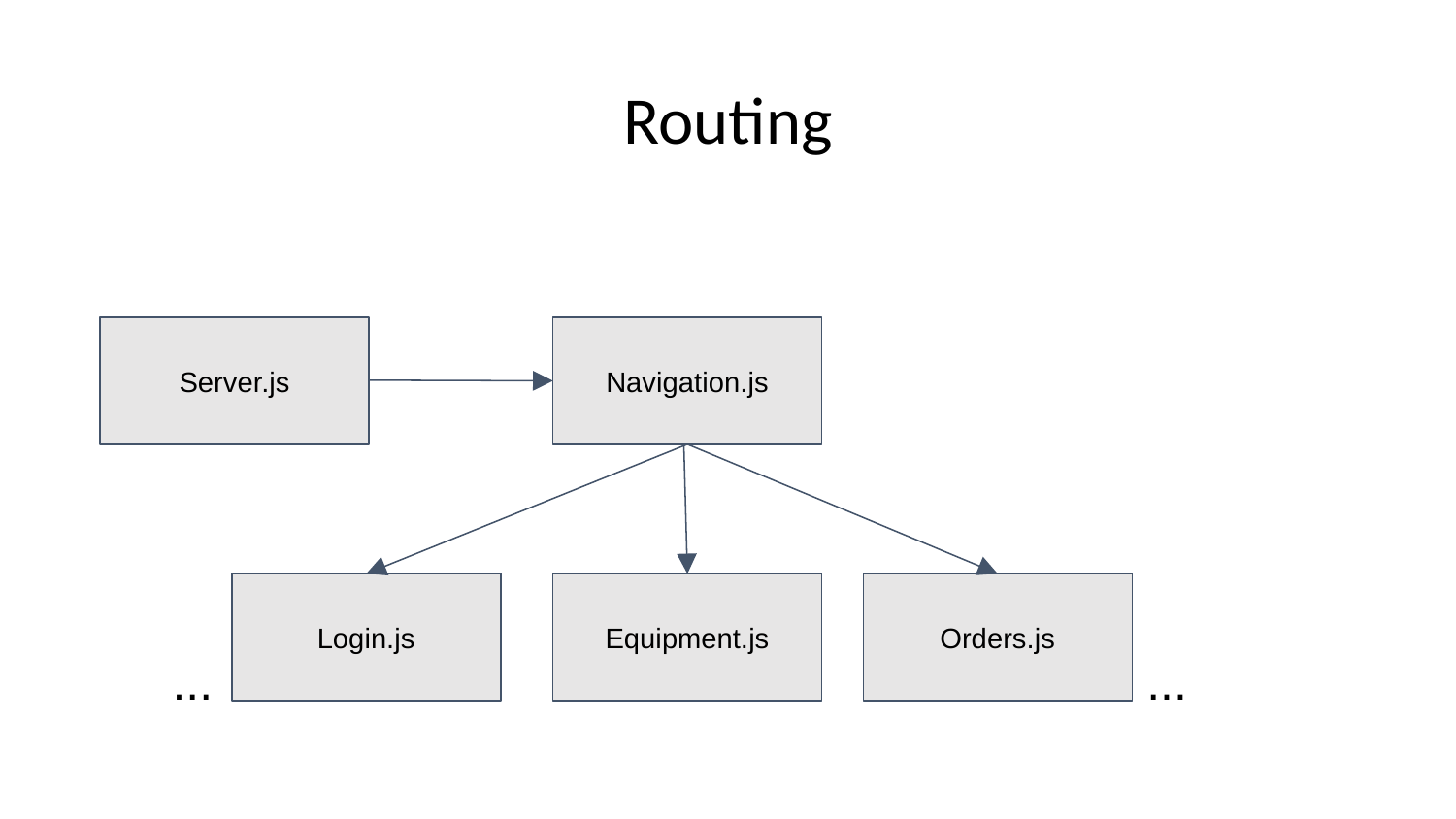

# Routing
Server.js
Navigation.js
Login.js
Equipment.js
Orders.js
...
...